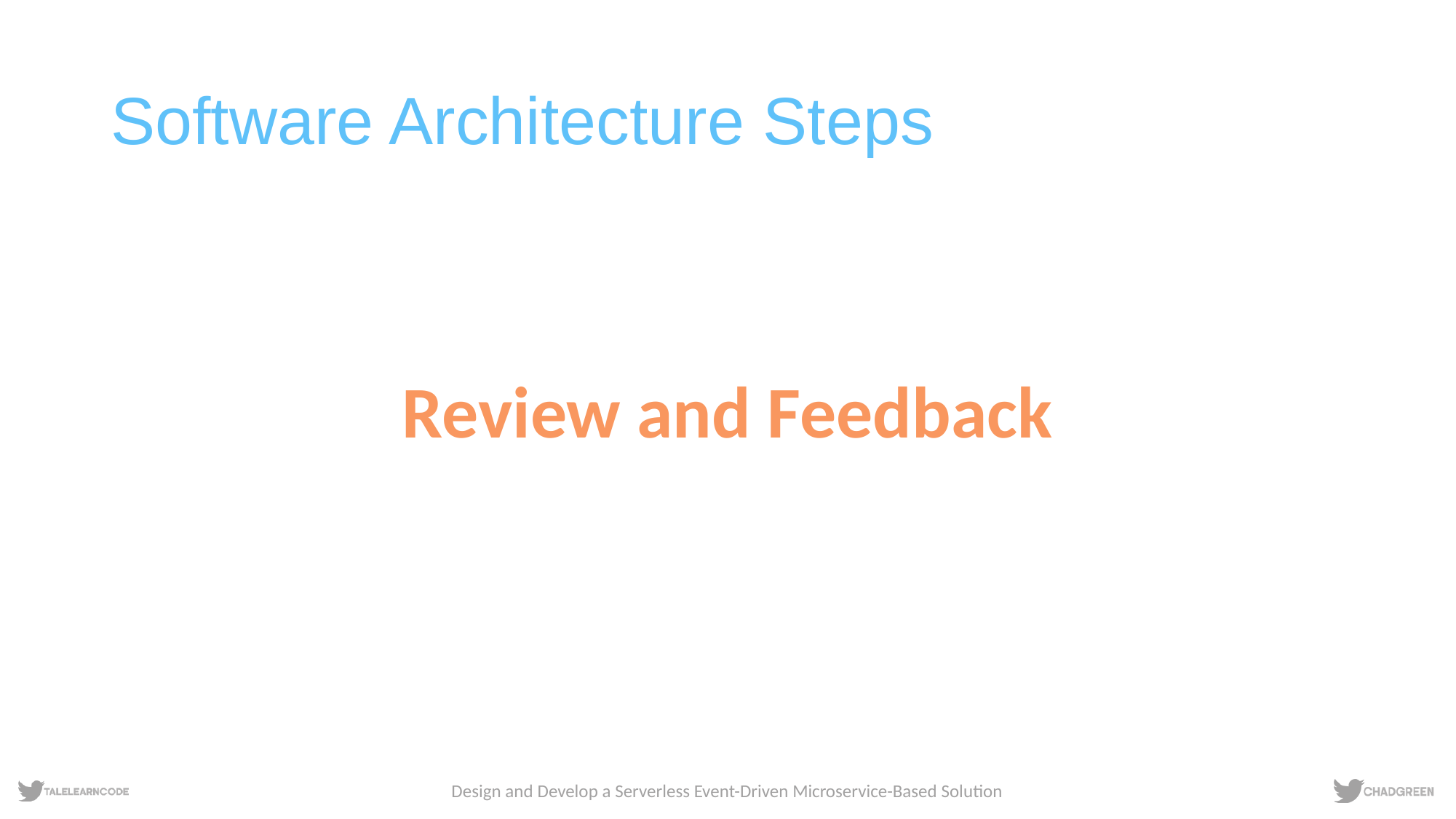

# Software Architecture Steps
Review and Feedback